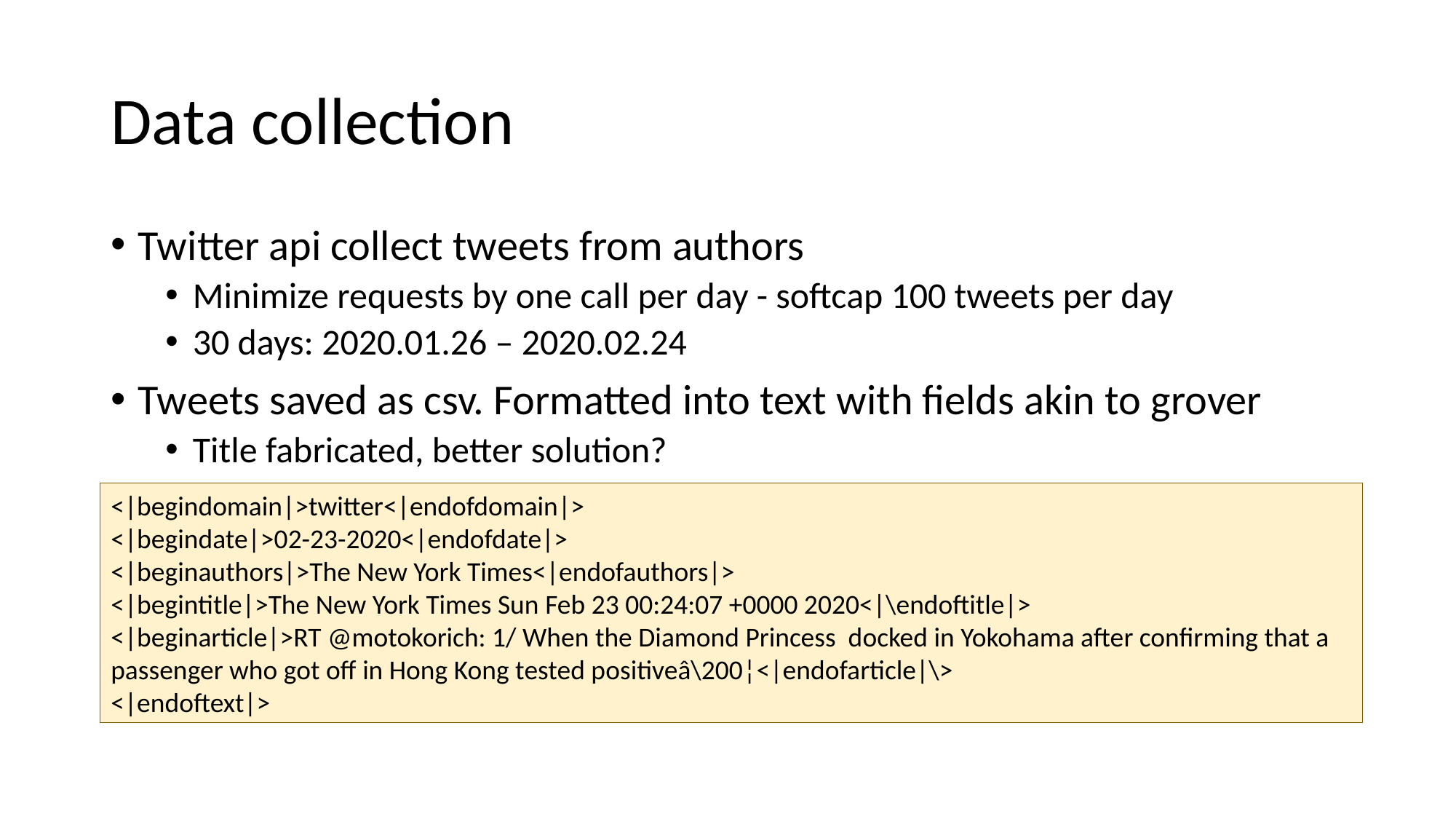

# Data collection
Twitter api collect tweets from authors
Minimize requests by one call per day - softcap 100 tweets per day
30 days: 2020.01.26 – 2020.02.24
Tweets saved as csv. Formatted into text with fields akin to grover
Title fabricated, better solution?
<|begindomain|>twitter<|endofdomain|>
<|begindate|>02-23-2020<|endofdate|>
<|beginauthors|>The New York Times<|endofauthors|>
<|begintitle|>The New York Times Sun Feb 23 00:24:07 +0000 2020<|\endoftitle|>
<|beginarticle|>RT @motokorich: 1/ When the Diamond Princess  docked in Yokohama after confirming that a passenger who got off in Hong Kong tested positiveâ\200¦<|endofarticle|\>
<|endoftext|>